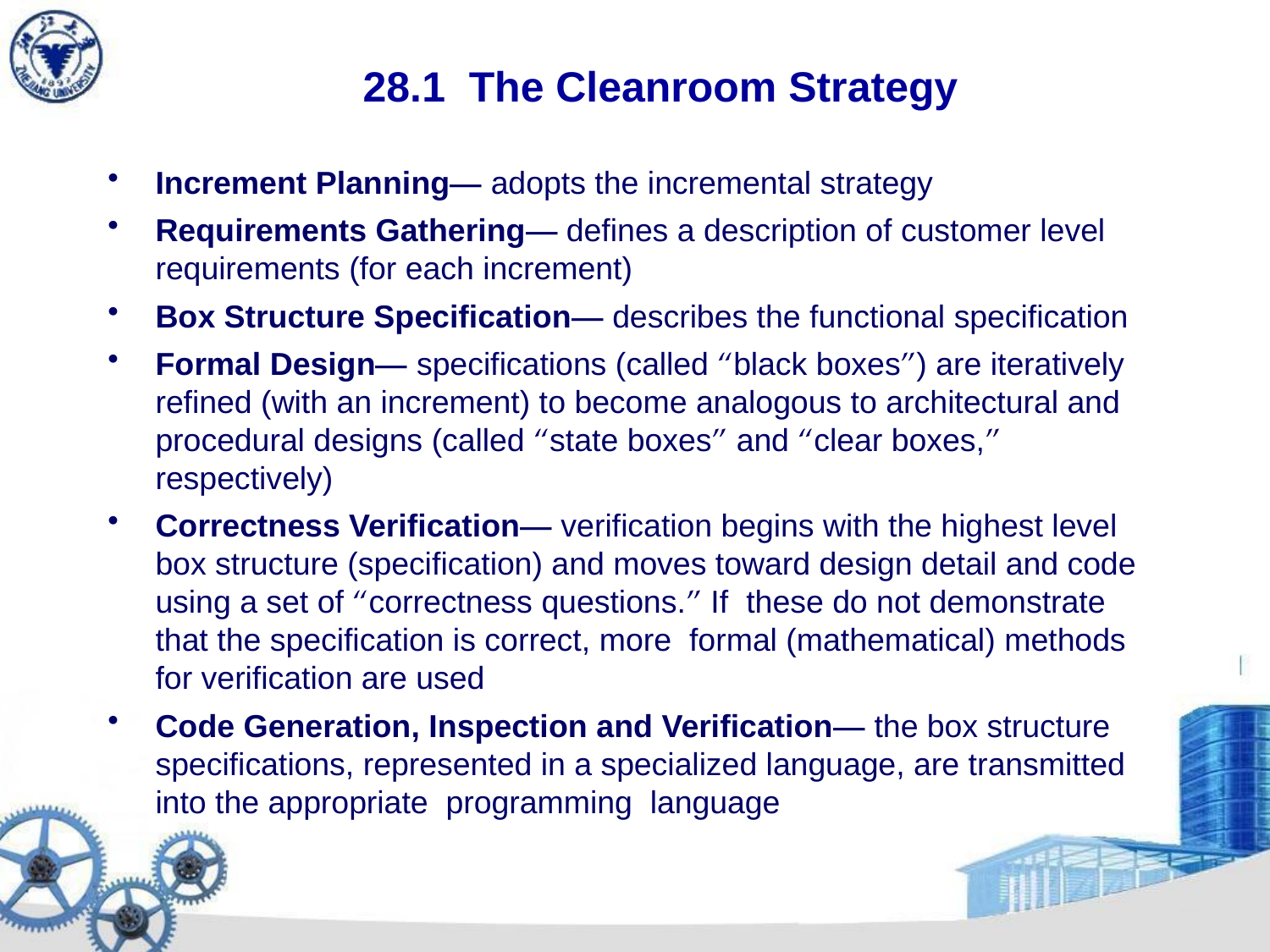

# 28.1  The Cleanroom Strategy
Increment Planning— adopts the incremental strategy
Requirements Gathering— defines a description of customer level requirements (for each increment)
Box Structure Specification— describes the functional specification
Formal Design— specifications (called “black boxes”) are iteratively refined (with an increment) to become analogous to architectural and procedural designs (called “state boxes” and “clear boxes,” respectively)
Correctness Verification— verification begins with the highest level box structure (specification) and moves toward design detail and code using a set of “correctness questions.” If  these do not demonstrate that the specification is correct, more  formal (mathematical) methods for verification are used
Code Generation, Inspection and Verification— the box structure specifications, represented in a specialized language, are transmitted into the appropriate  programming  language